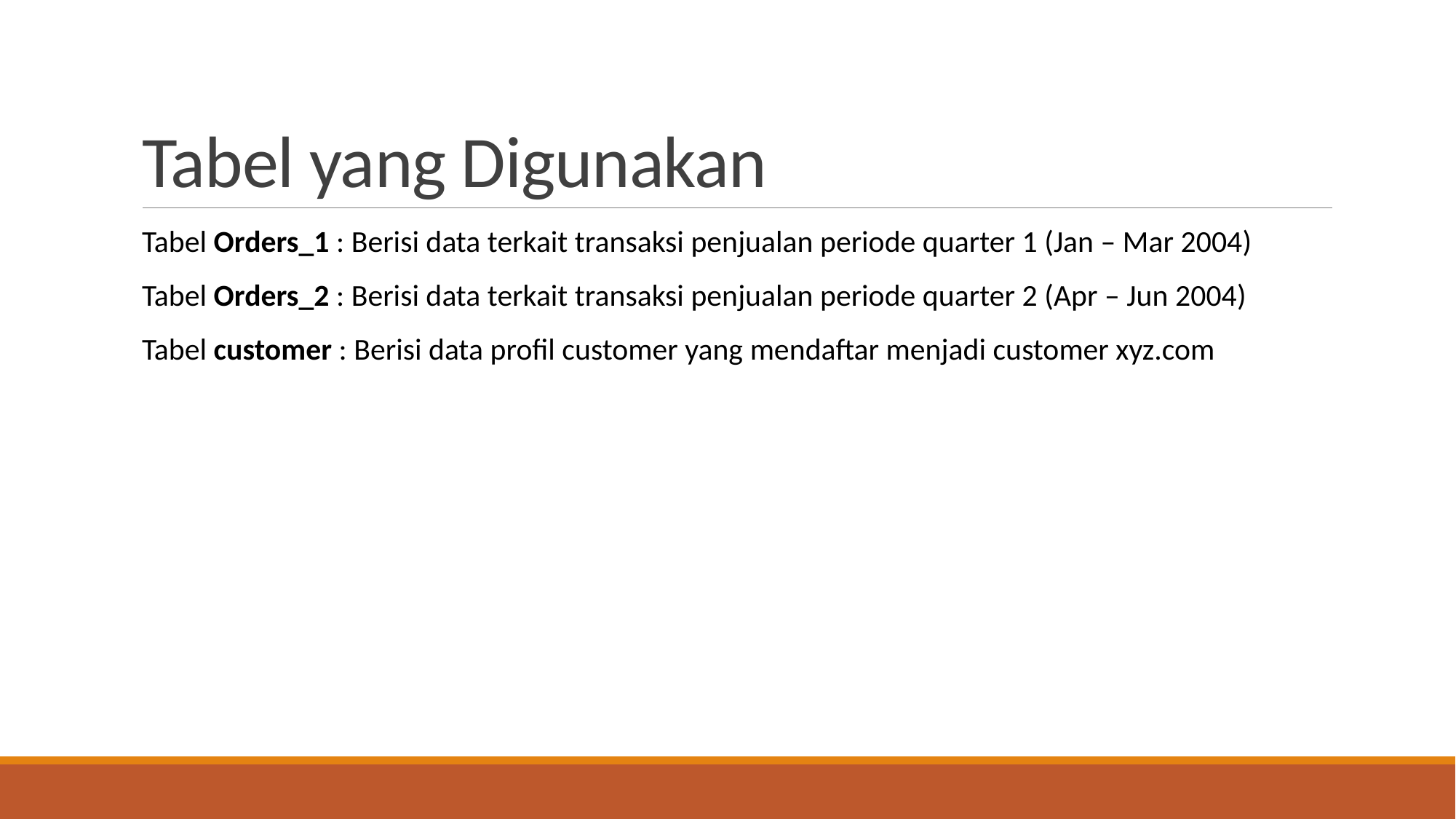

# Tabel yang Digunakan
Tabel Orders_1 : Berisi data terkait transaksi penjualan periode quarter 1 (Jan – Mar 2004)
Tabel Orders_2 : Berisi data terkait transaksi penjualan periode quarter 2 (Apr – Jun 2004)
Tabel customer : Berisi data profil customer yang mendaftar menjadi customer xyz.com